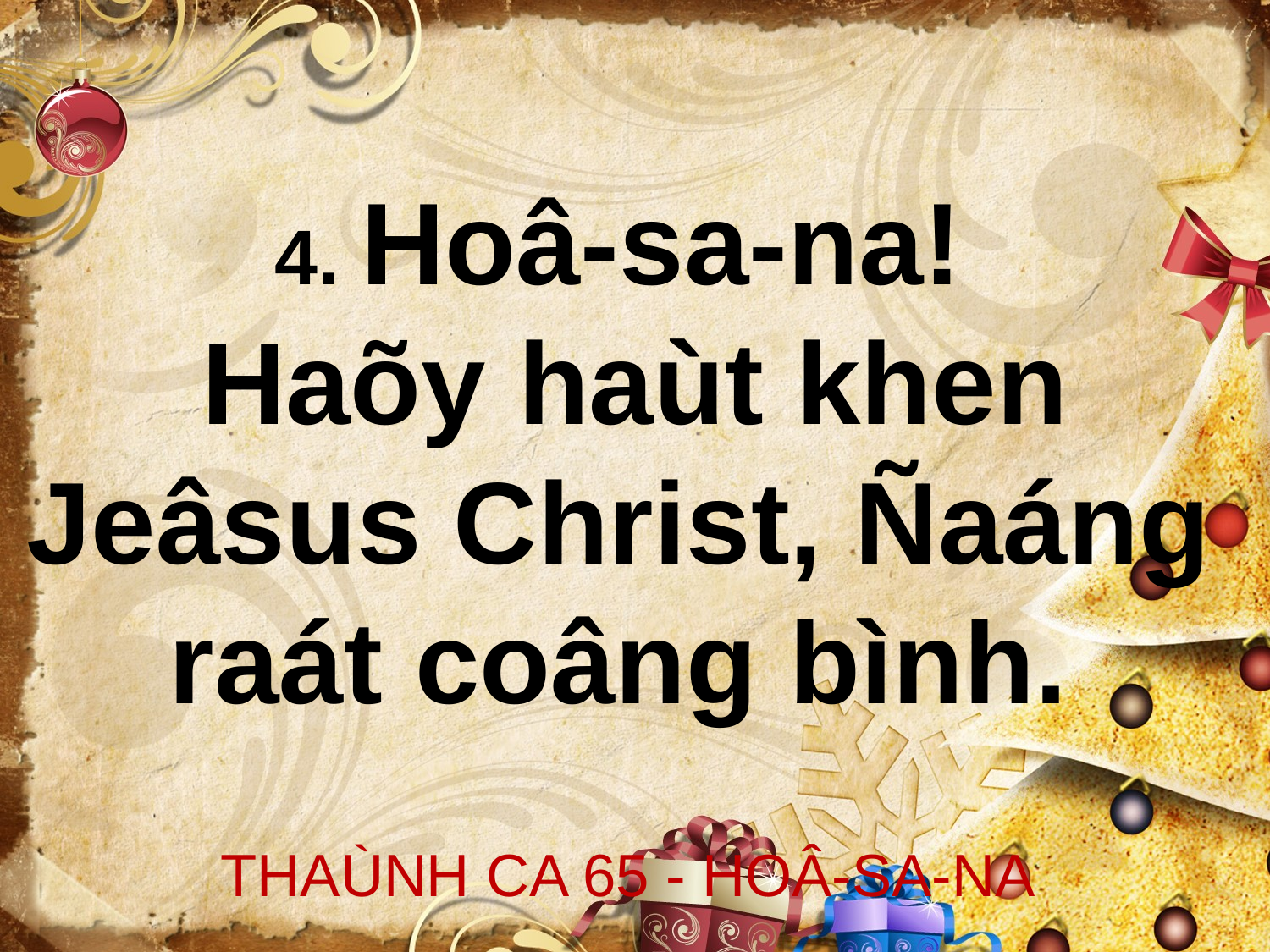

4. Hoâ-sa-na!
 Haõy haùt khen
Jeâsus Christ, Ñaáng
raát coâng bình.
THAÙNH CA 65 - HOÂ-SA-NA